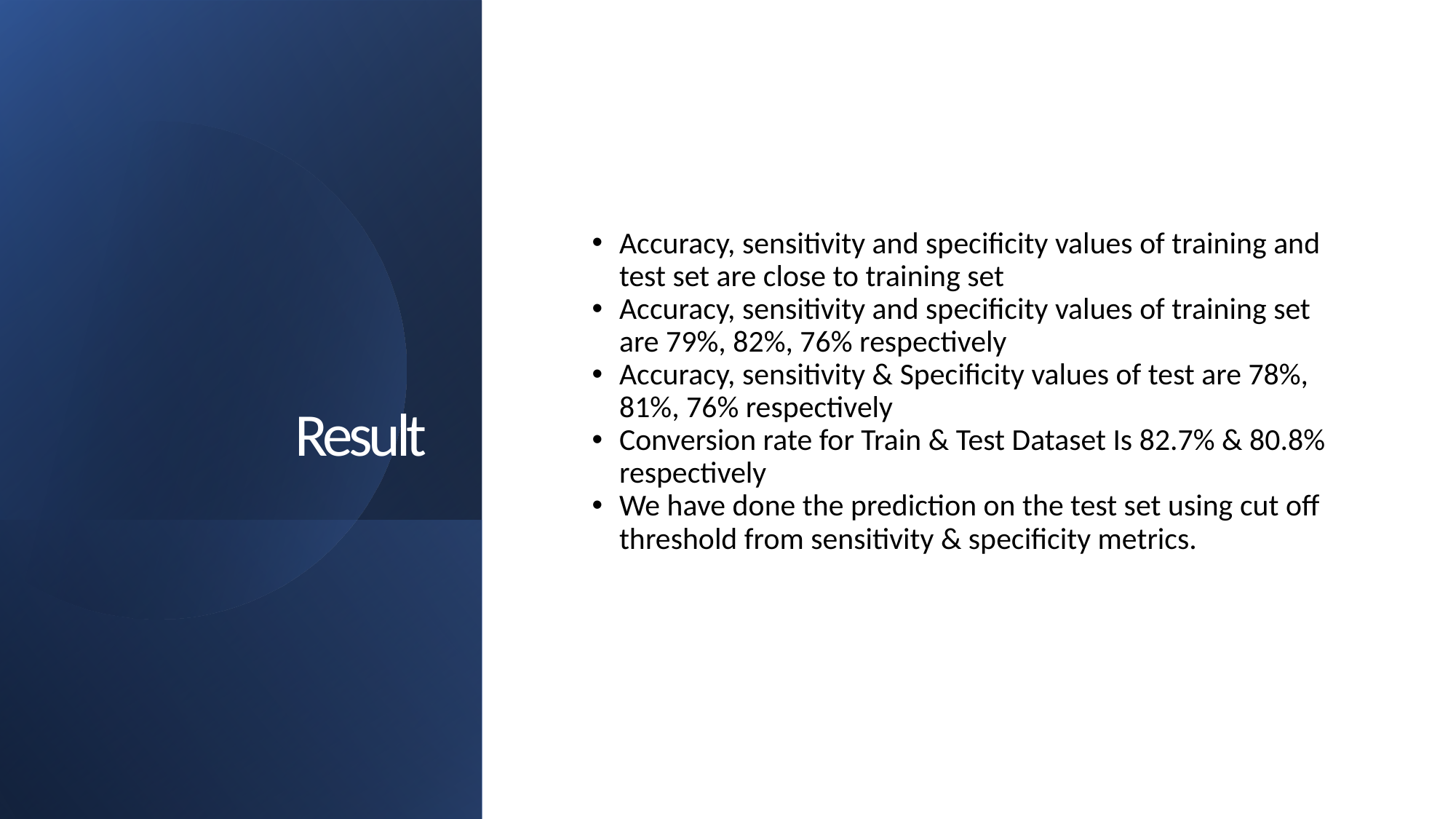

# Result
Accuracy, sensitivity and specificity values of training and test set are close to training set
Accuracy, sensitivity and specificity values of training set are 79%, 82%, 76% respectively
Accuracy, sensitivity & Specificity values of test are 78%, 81%, 76% respectively
Conversion rate for Train & Test Dataset Is 82.7% & 80.8% respectively
We have done the prediction on the test set using cut off threshold from sensitivity & specificity metrics.